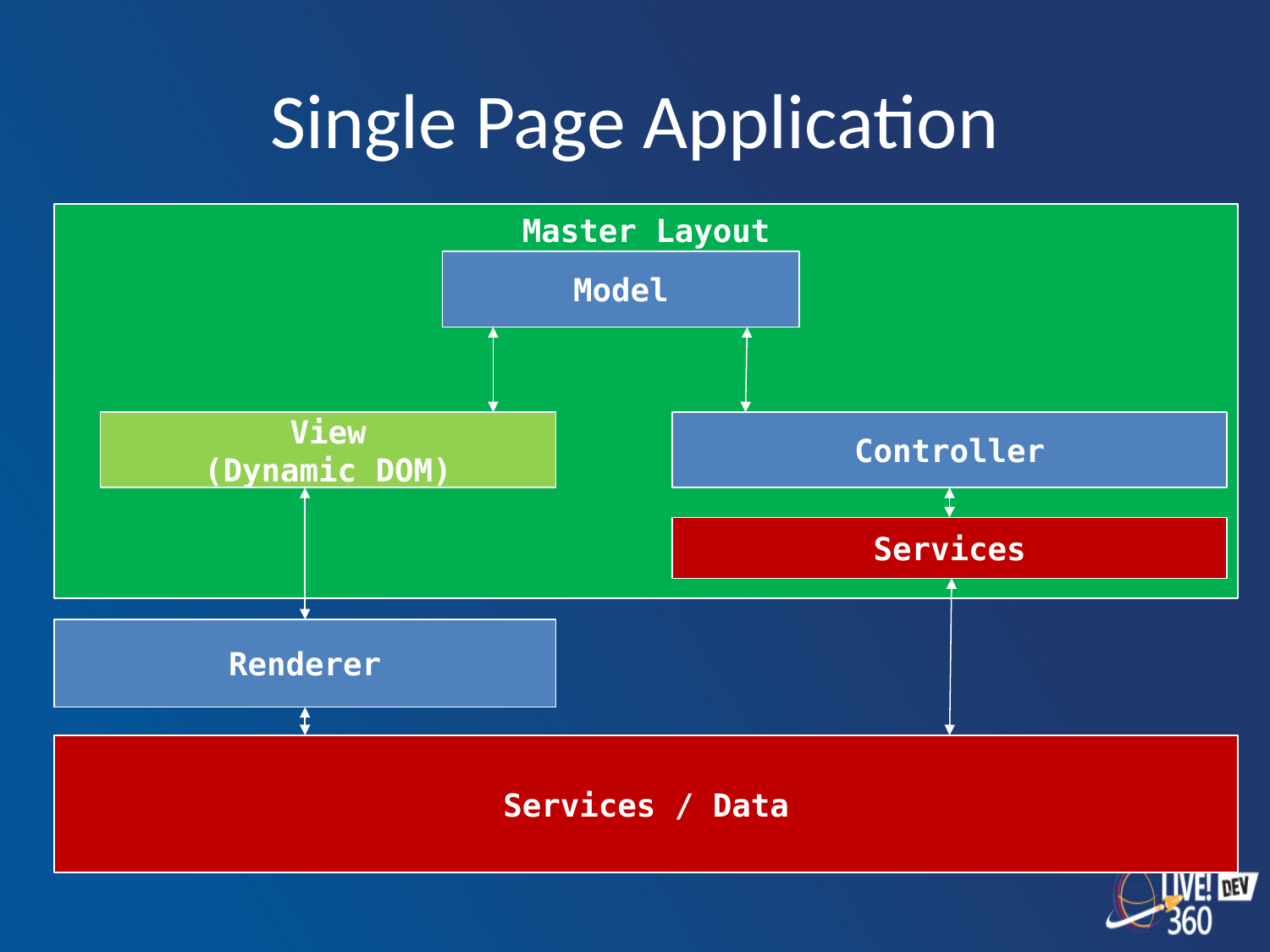

# Single Page Application
Master Layout
Model
Controller
View
(Dynamic DOM)
Services
Renderer
Services / Data